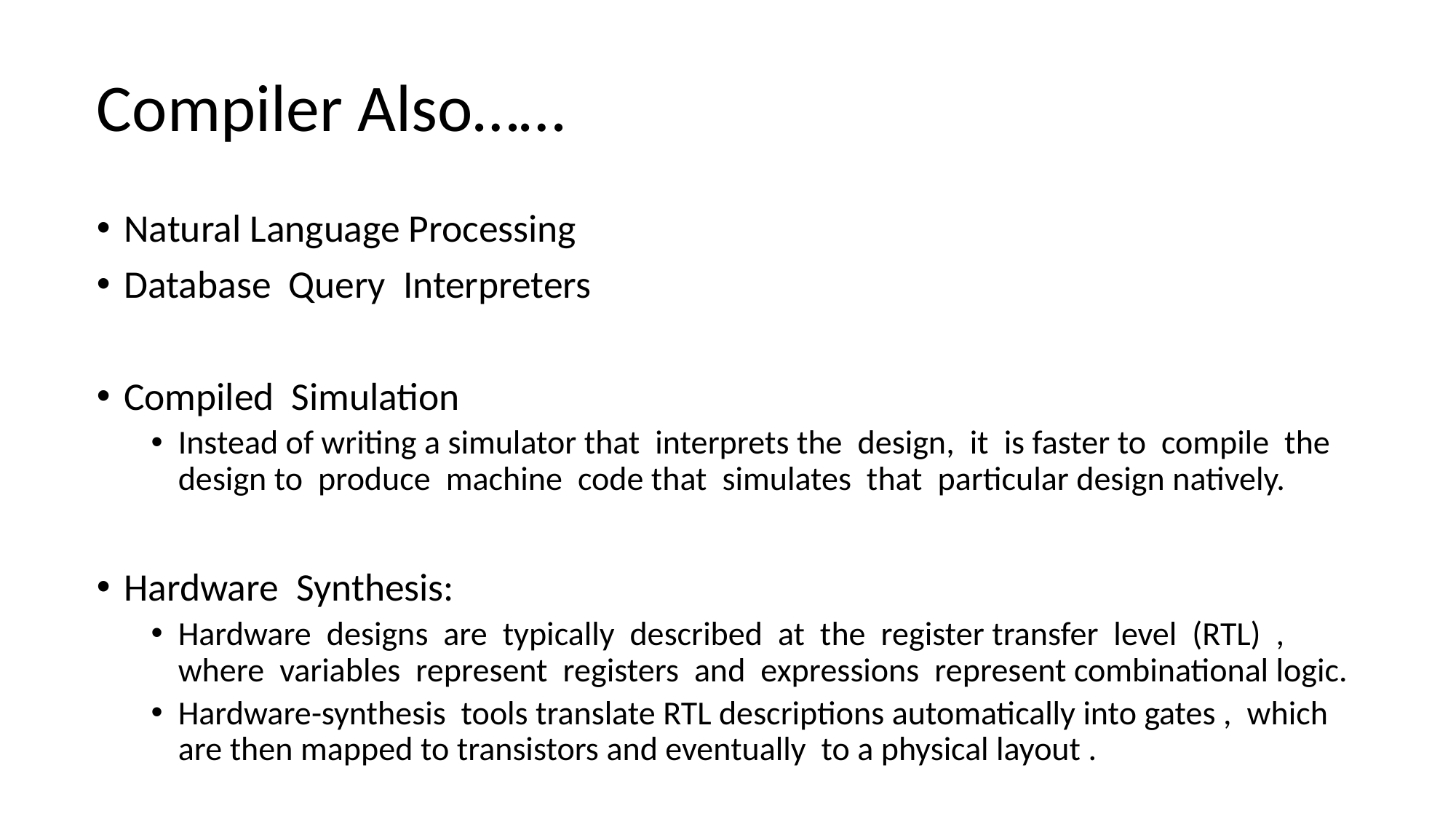

# Compiler Also……
Natural Language Processing
Database  Query  Interpreters

Compiled  Simulation
Instead of writing a simulator that  interprets the  design,  it  is faster to  compile  the  design to  produce  machine  code that  simulates  that  particular design natively.

Hardware  Synthesis:
Hardware  designs  are  typically  described  at  the  register transfer  level  (RTL)  ,  where  variables  represent  registers  and  expressions  represent combinational logic.
Hardware-synthesis  tools translate RTL descriptions automatically into gates ,  which are then mapped to transistors and eventually  to a physical layout .